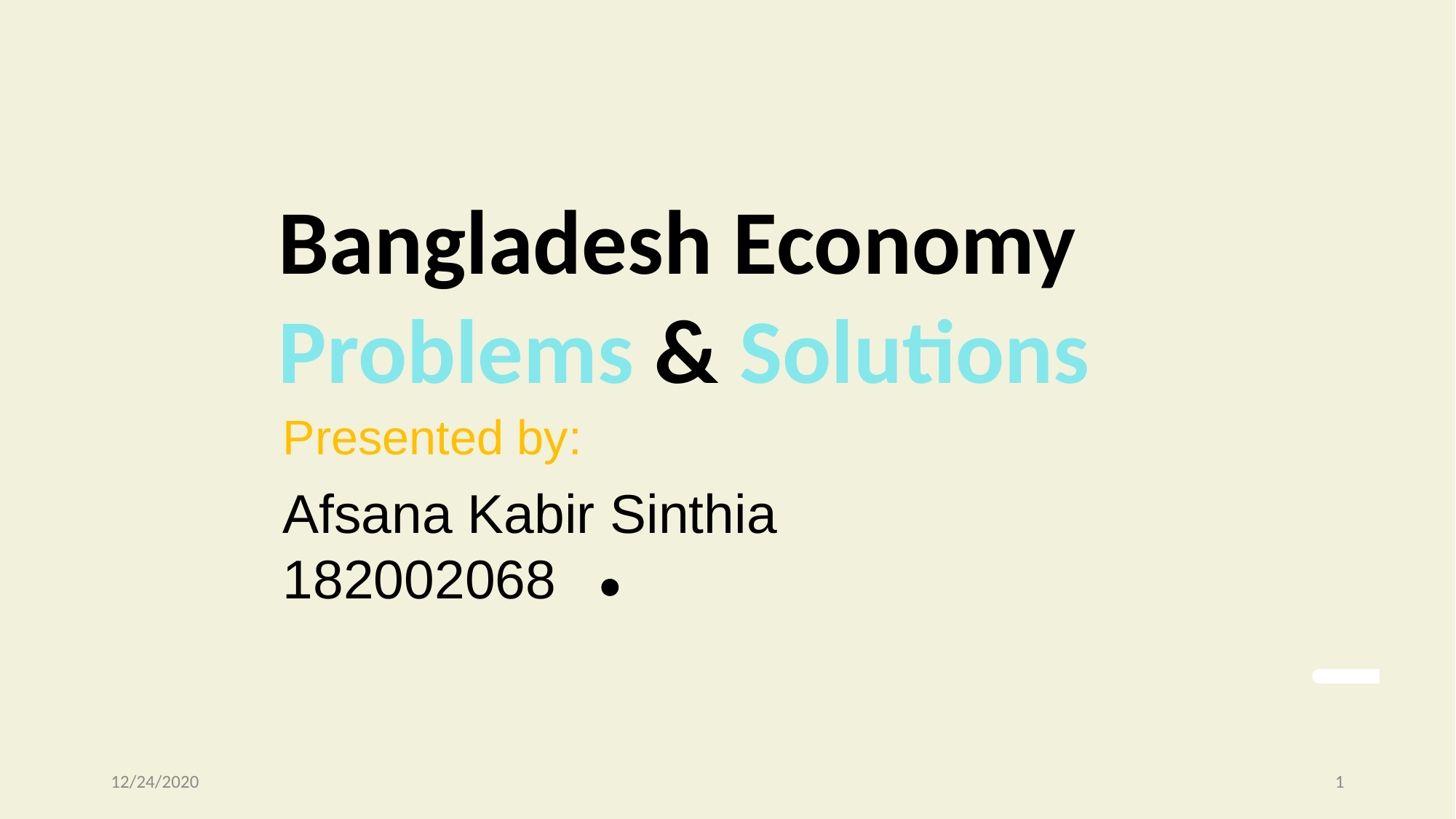

Bangladesh Economy Problems & Solutions

Presented by:
Afsana Kabir Sinthia
182002068

12/24/2020
1